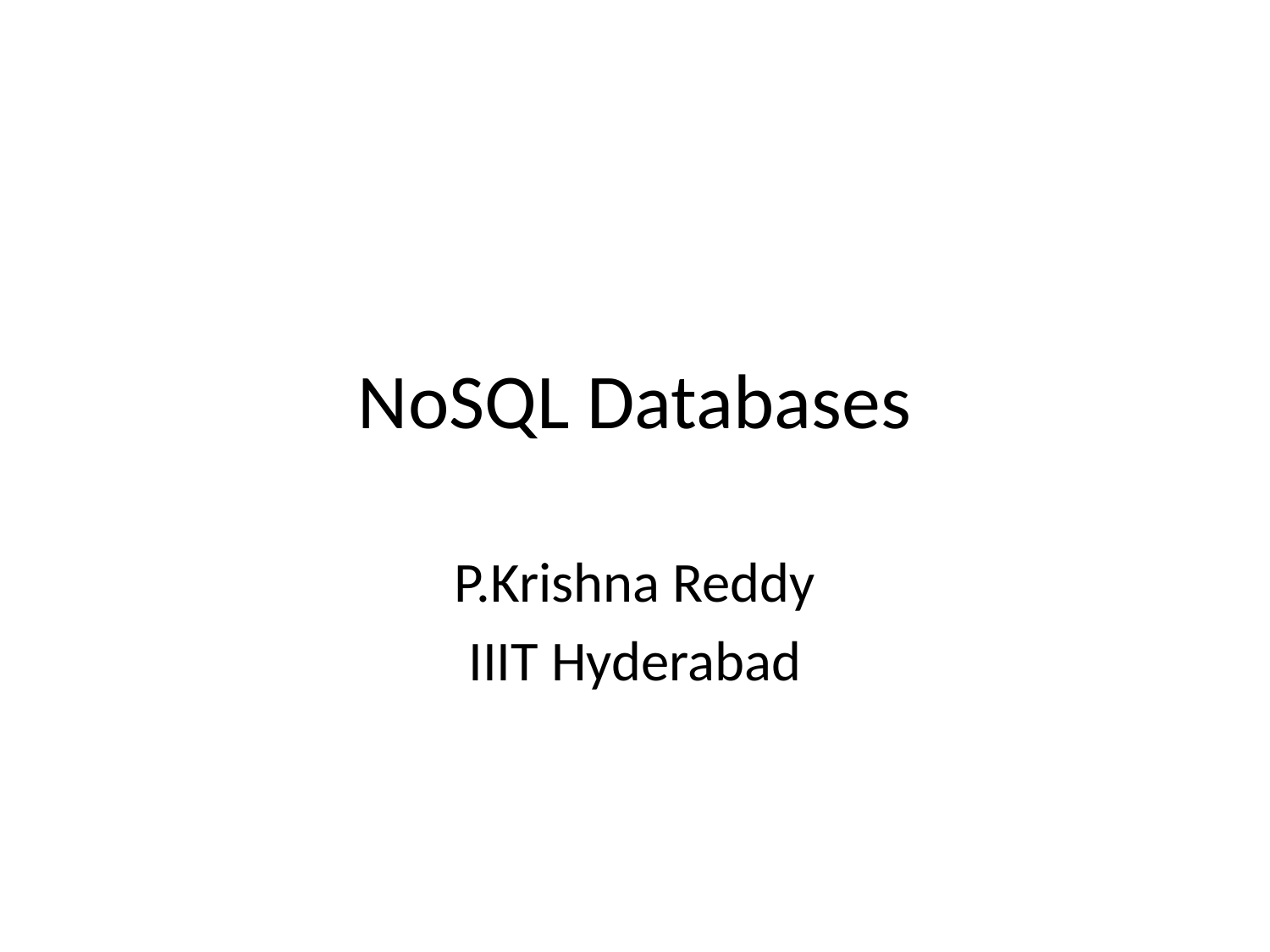

# NoSQL Databases
P.Krishna Reddy
IIIT Hyderabad